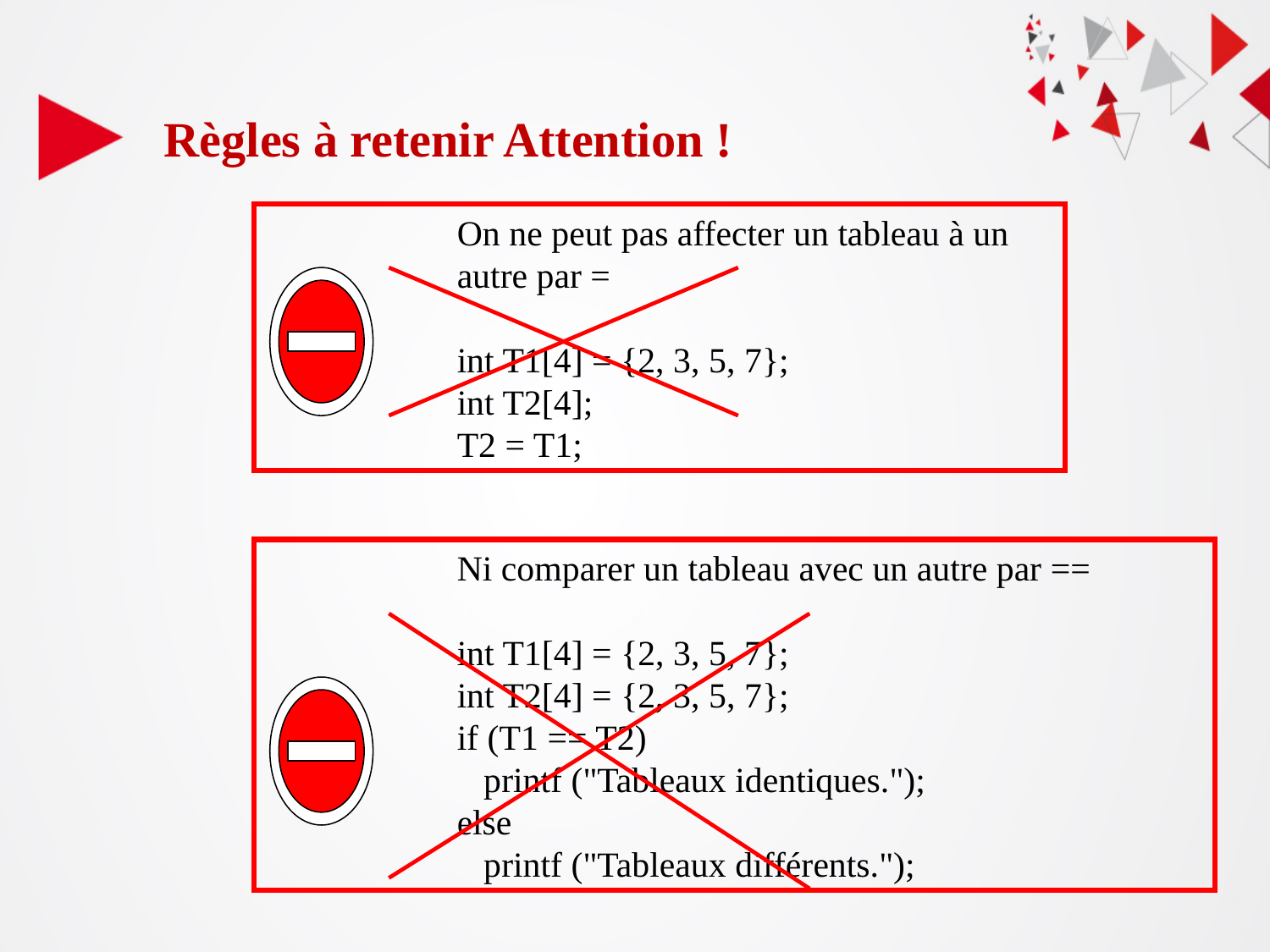

# Règles à retenir Attention !
On ne peut pas affecter un tableau à un autre par =

int T1[4] = {2, 3, 5, 7};
int T2[4];
T2 = T1;

Ni comparer un tableau avec un autre par ==

int T1[4] = {2, 3, 5, 7};
int T2[4] = {2, 3, 5, 7};
if (T1 == T2)
   printf ("Tableaux identiques.");
else
   printf ("Tableaux différents.");

30